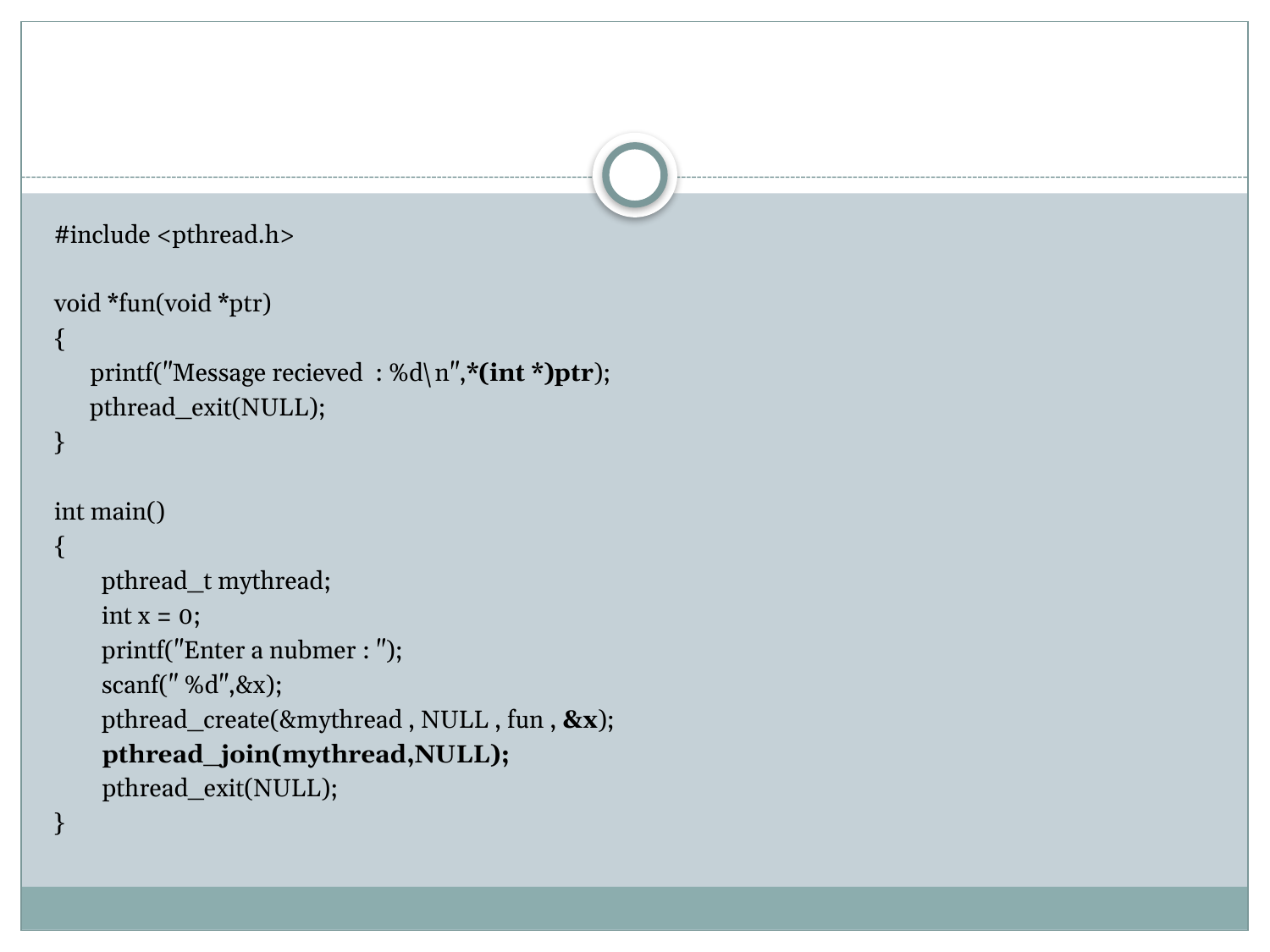

#
#include <pthread.h>

void *fun(void *ptr)
{
	printf("Message recieved  : %d\n",*(int *)ptr);
      pthread_exit(NULL);
}

int main()
{
        pthread_t mythread;
        int x = 0;
        printf("Enter a nubmer : ");
        scanf(" %d",&x);
        pthread_create(&mythread , NULL , fun , &x);
	  pthread_join(mythread,NULL);
	  pthread_exit(NULL);
}